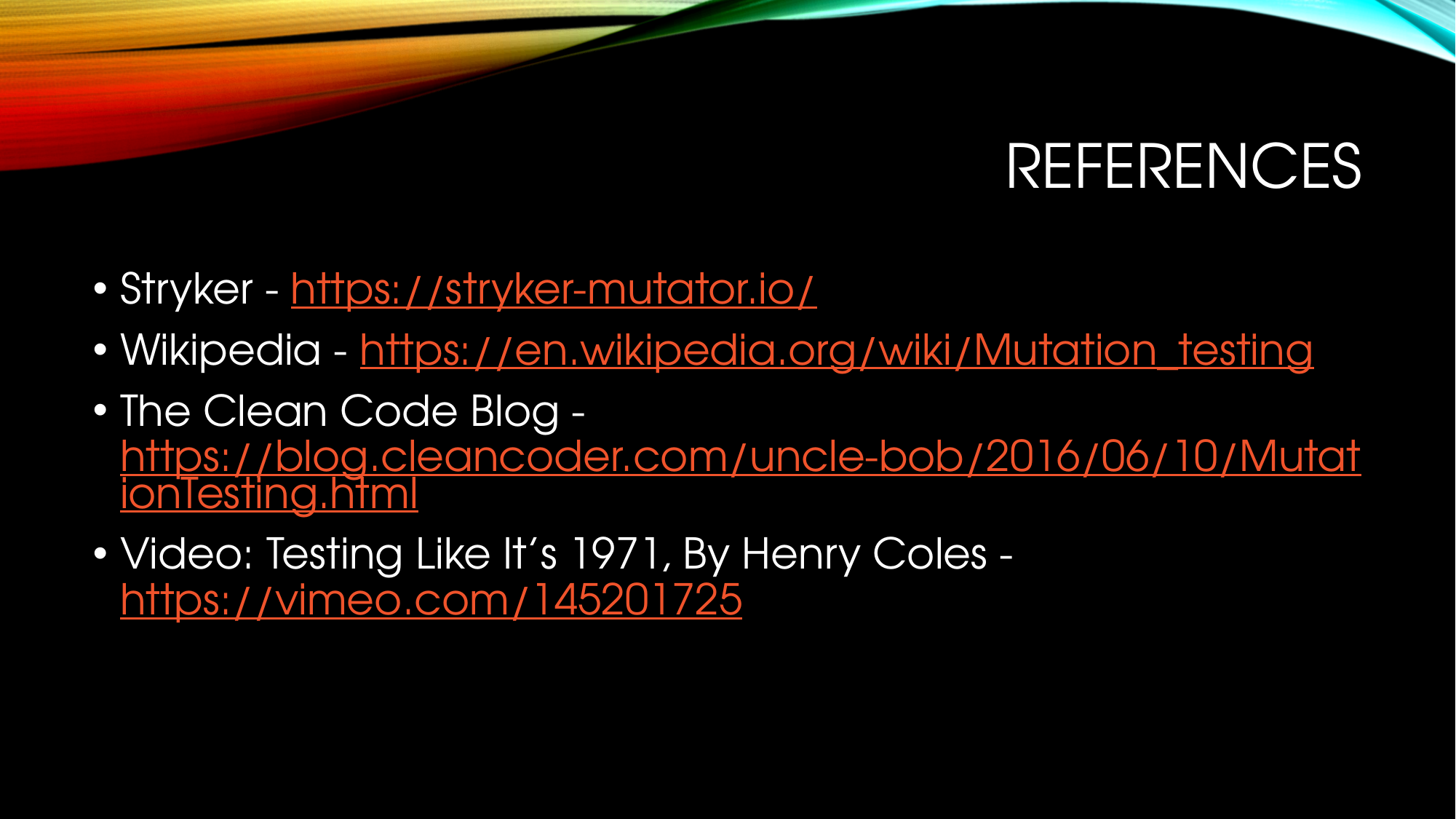

# References
Stryker - https://stryker-mutator.io/
Wikipedia - https://en.wikipedia.org/wiki/Mutation_testing
The Clean Code Blog - https://blog.cleancoder.com/uncle-bob/2016/06/10/MutationTesting.html
Video: Testing Like It’s 1971, By Henry Coles - https://vimeo.com/145201725